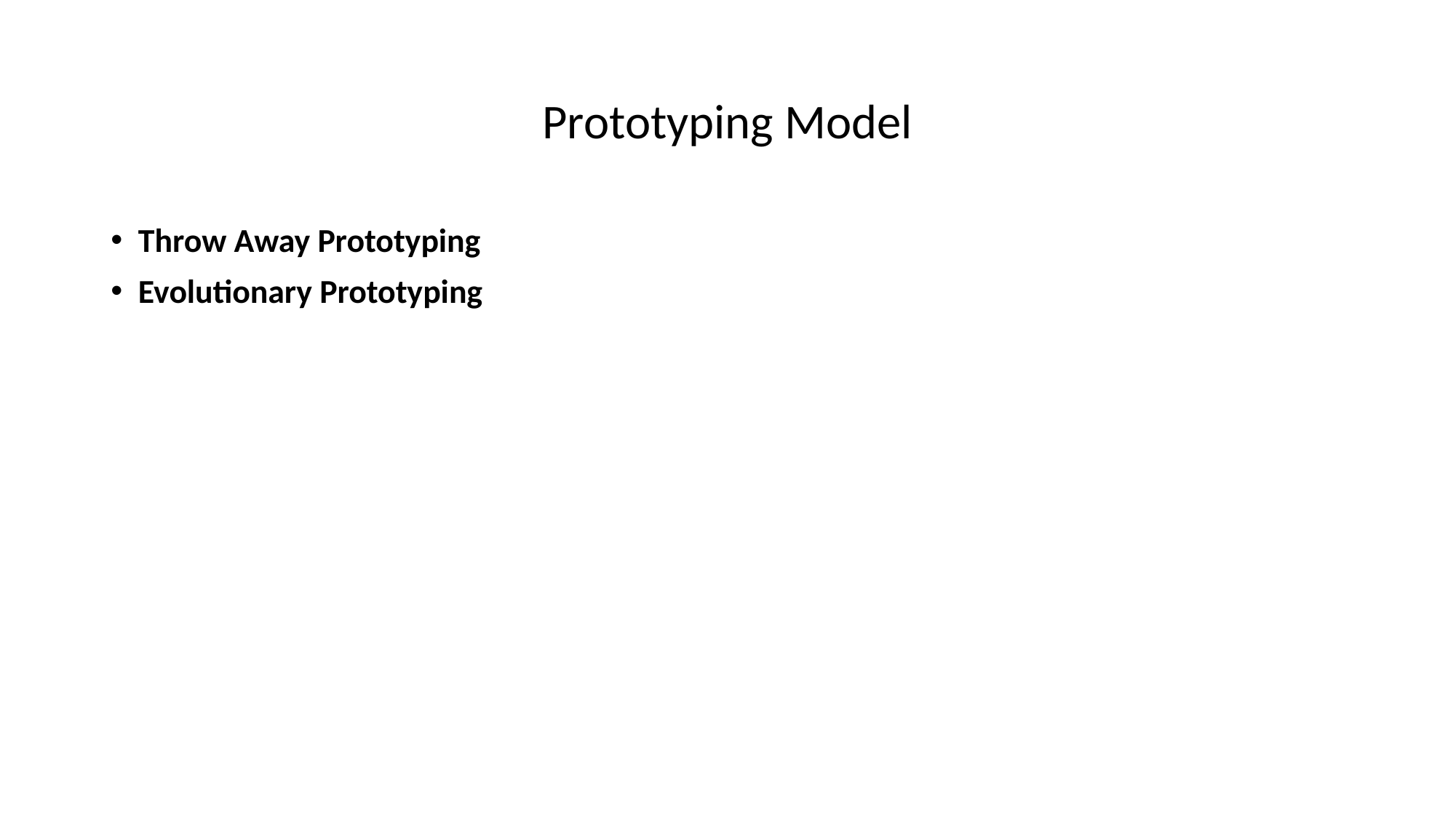

# Prototyping Model
Throw Away Prototyping
Evolutionary Prototyping